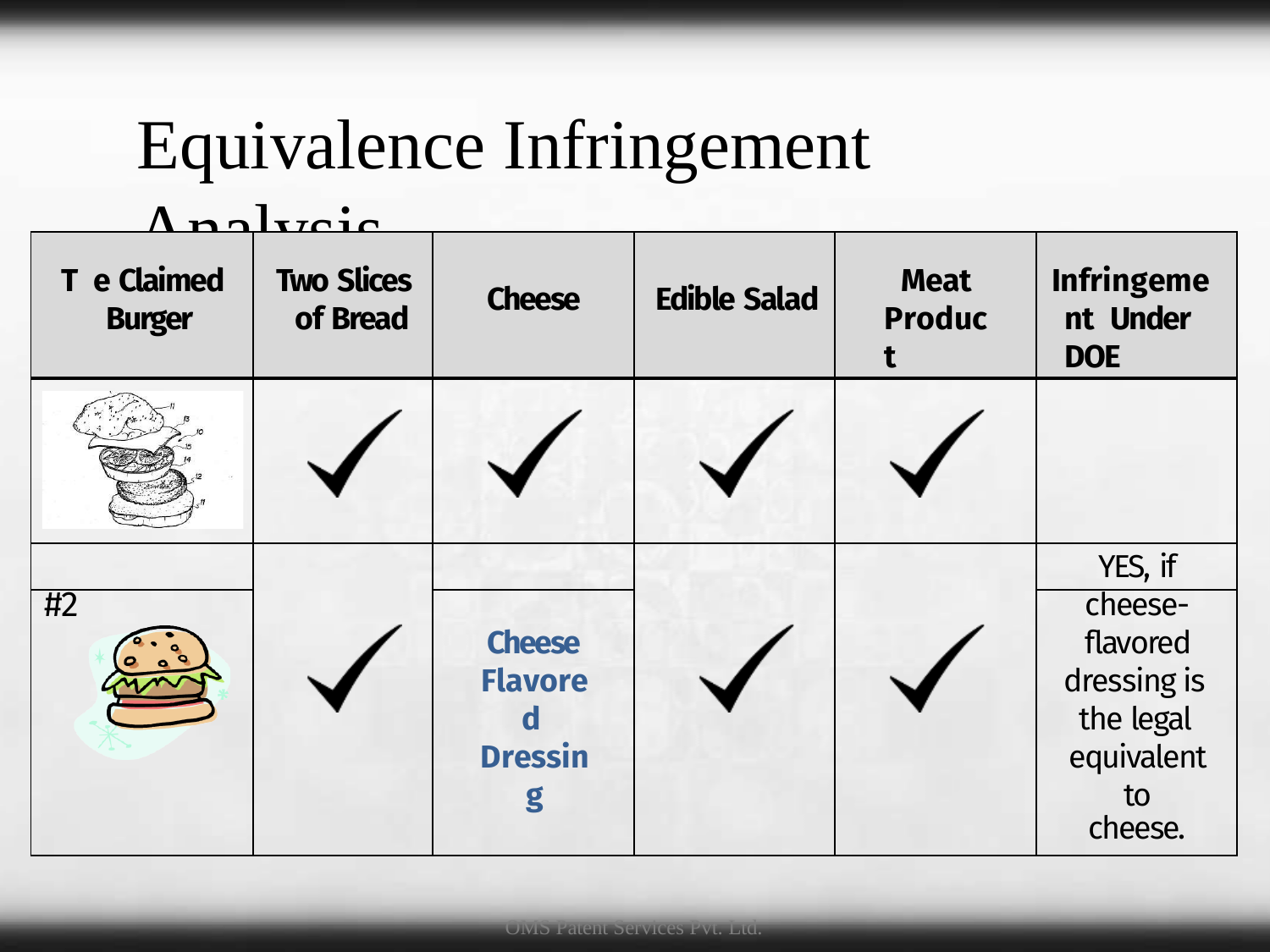

# Equivalence Infringement Analysis
| T | e Claimed Burger | Two Slices of Bread | Cheese | Edible Salad | Meat Product | Infringement Under DOE |
| --- | --- | --- | --- | --- | --- | --- |
|  |  |  |  |  |  |  |
|  |  |  |  |  |  | YES, if |
| #2 |  |  |  |  |  | cheese- |
|  |  |  | Cheese Flavored Dressing |  |  | flavored dressing is the legal equivalent to |
|  |  |  |  |  |  | cheese. |

OMS Patent Services Pvt. Ltd.